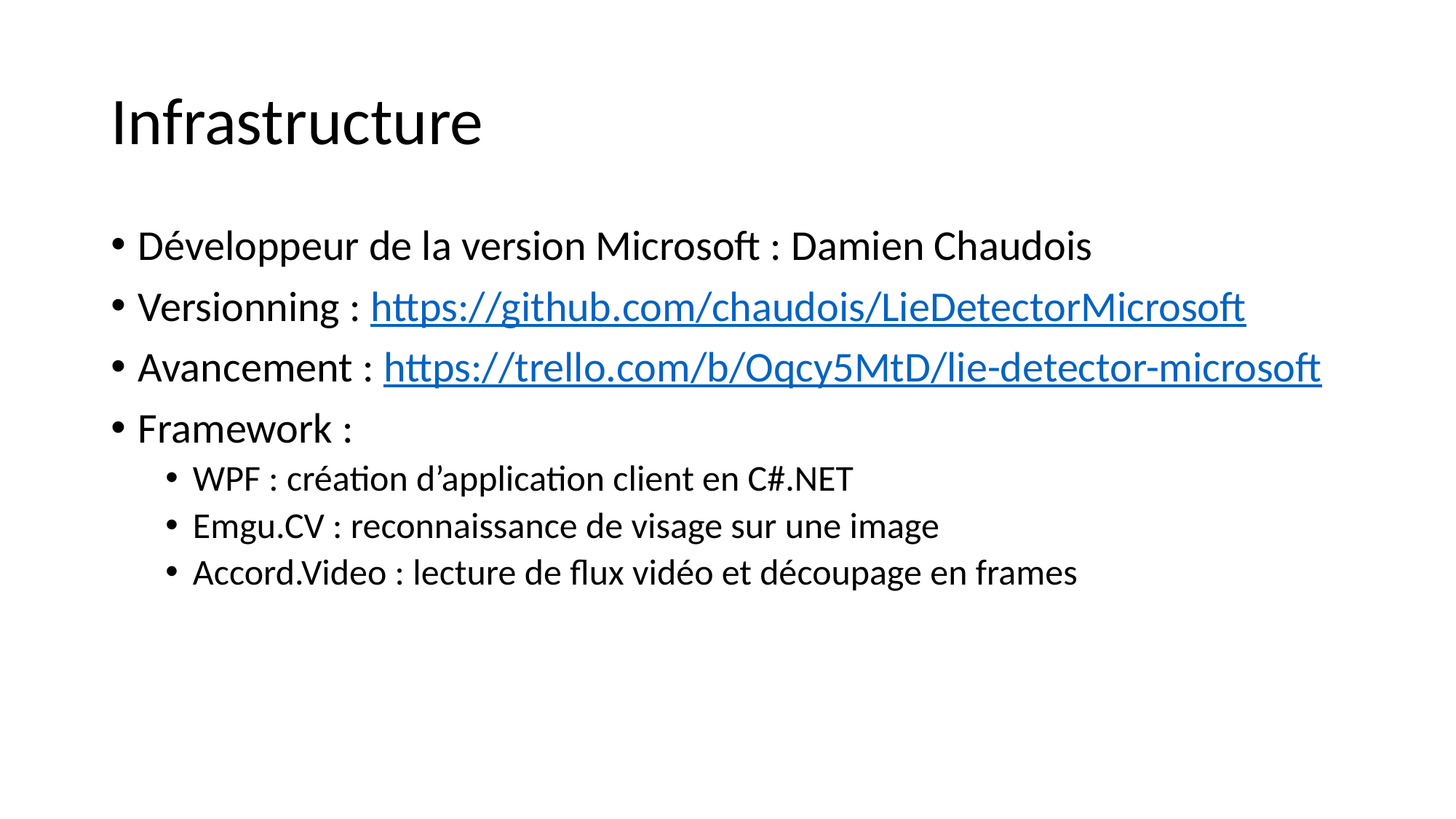

# Infrastructure
Développeur de la version Microsoft : Damien Chaudois
Versionning : https://github.com/chaudois/LieDetectorMicrosoft
Avancement : https://trello.com/b/Oqcy5MtD/lie-detector-microsoft
Framework :
WPF : création d’application client en C#.NET
Emgu.CV : reconnaissance de visage sur une image
Accord.Video : lecture de flux vidéo et découpage en frames